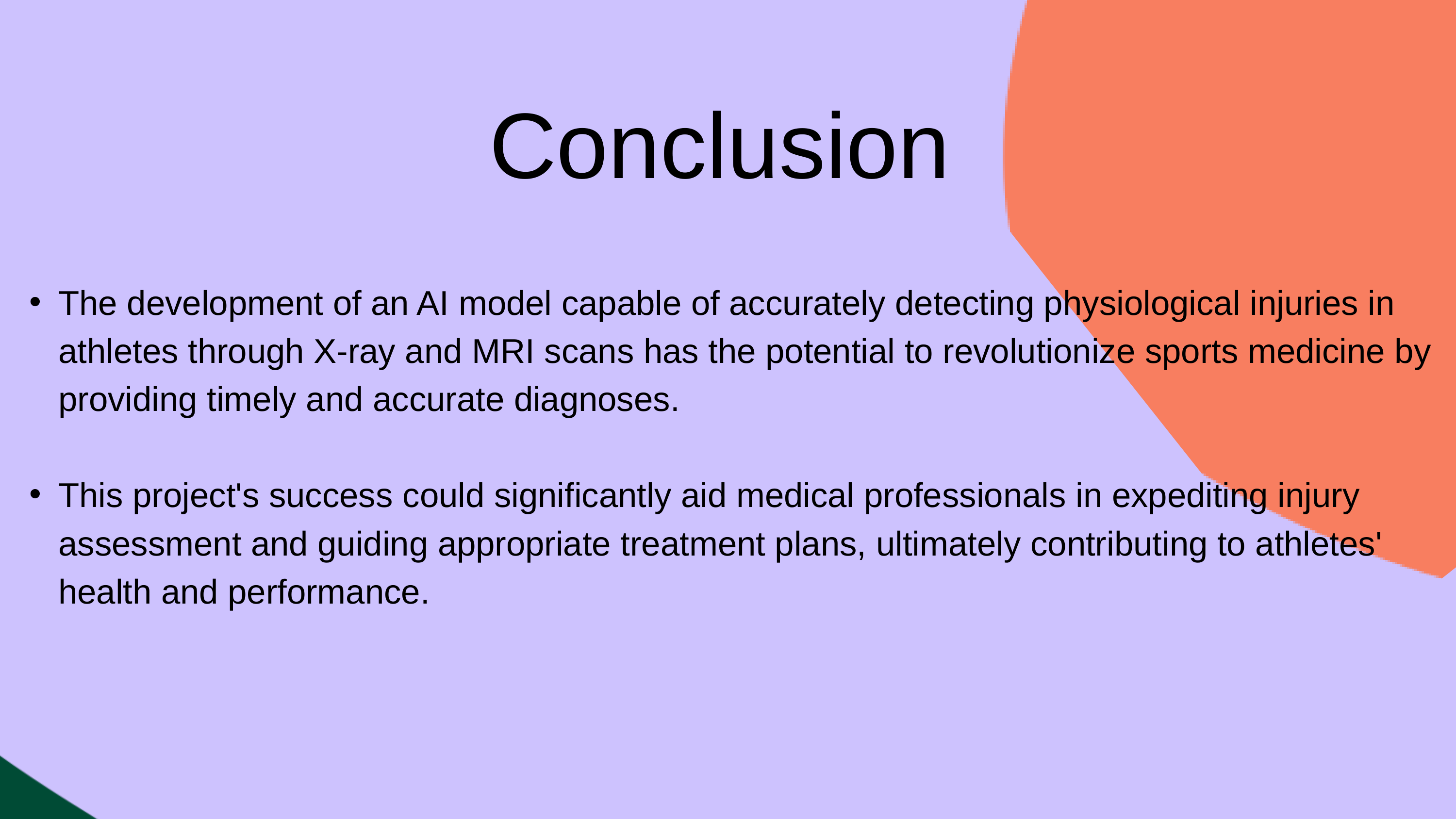

Conclusion
The development of an AI model capable of accurately detecting physiological injuries in athletes through X-ray and MRI scans has the potential to revolutionize sports medicine by providing timely and accurate diagnoses.

This project's success could significantly aid medical professionals in expediting injury assessment and guiding appropriate treatment plans, ultimately contributing to athletes' health and performance.